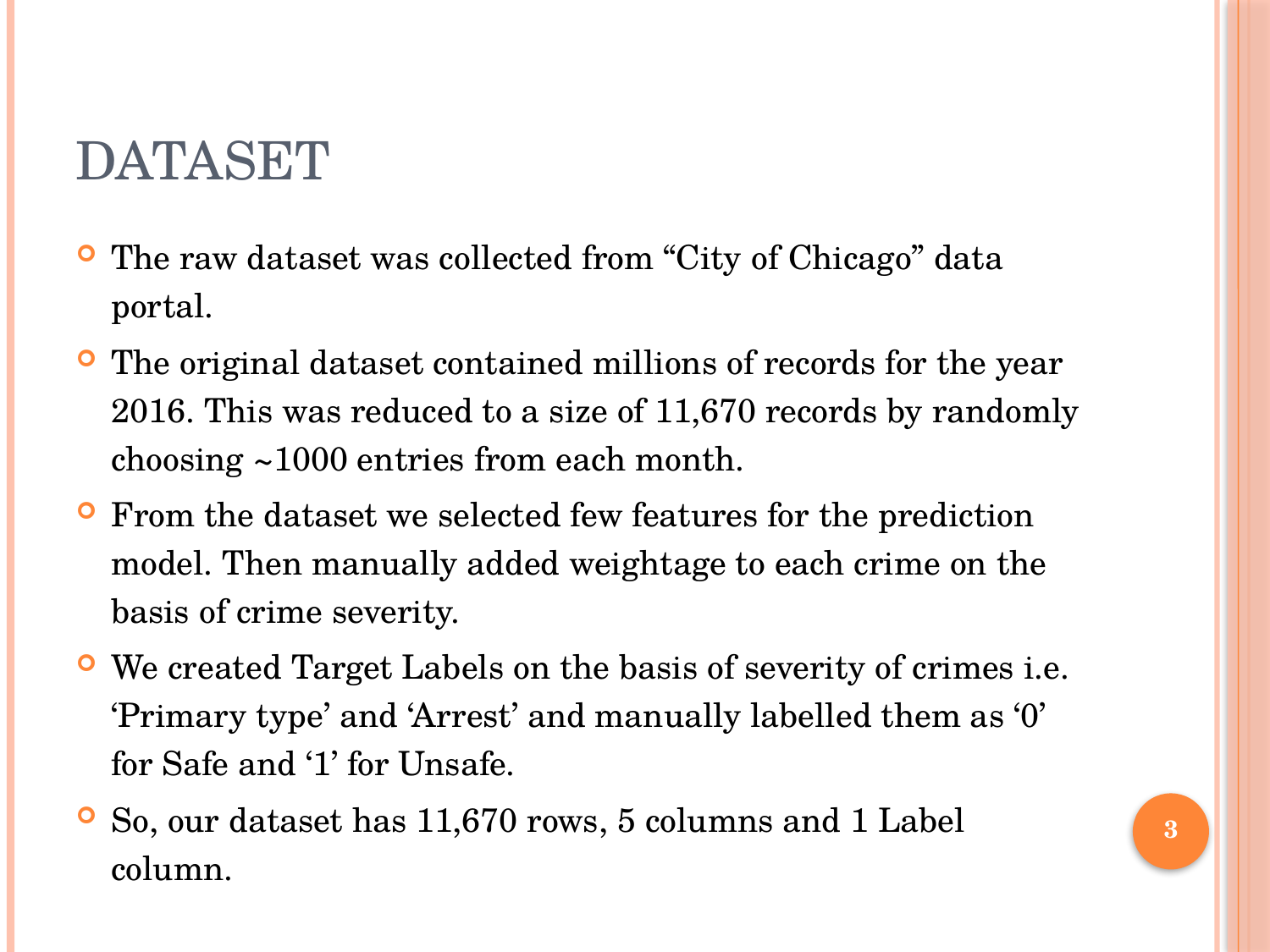

# Dataset
The raw dataset was collected from “City of Chicago” data portal.
The original dataset contained millions of records for the year 2016. This was reduced to a size of 11,670 records by randomly choosing ~1000 entries from each month.
From the dataset we selected few features for the prediction model. Then manually added weightage to each crime on the basis of crime severity.
We created Target Labels on the basis of severity of crimes i.e. ‘Primary type’ and ‘Arrest’ and manually labelled them as ‘0’ for Safe and ‘1’ for Unsafe.
So, our dataset has 11,670 rows, 5 columns and 1 Label column.
3